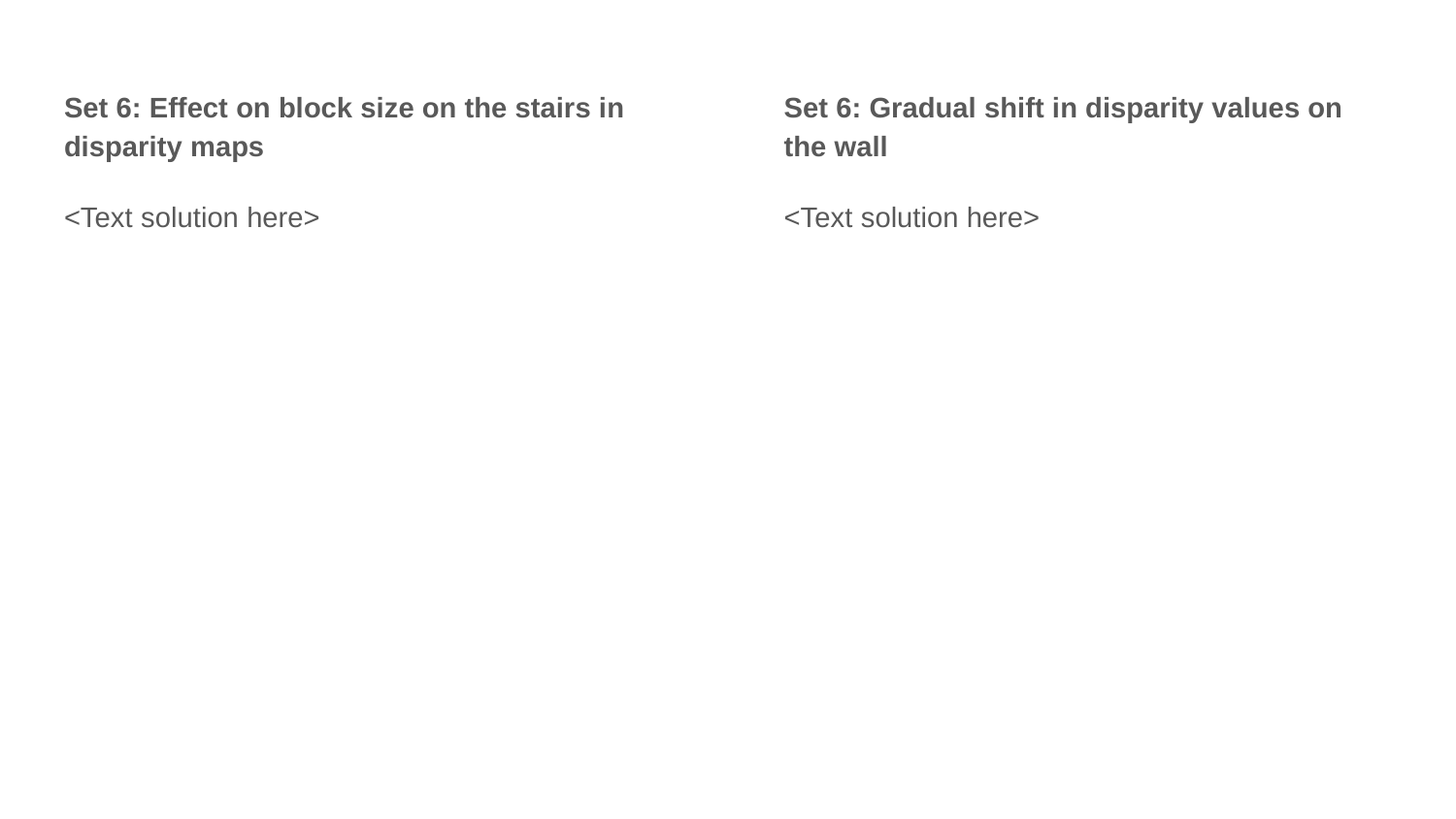

Set 6: Gradual shift in disparity values on the wall
<Text solution here>
Set 6: Effect on block size on the stairs in disparity maps
<Text solution here>